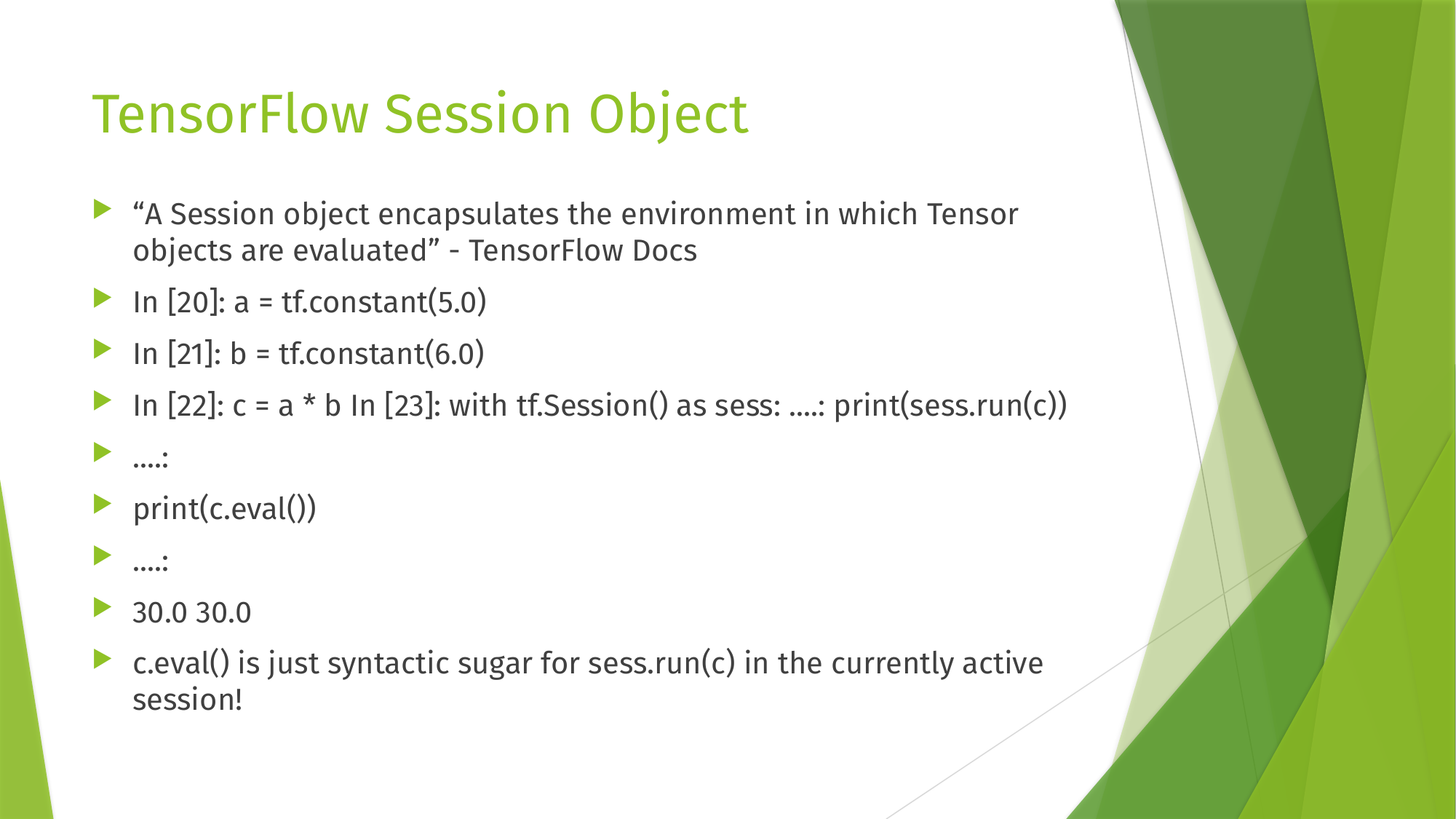

# TensorFlow Session Object
“A Session object encapsulates the environment in which Tensor objects are evaluated” - TensorFlow Docs
In [20]: a = tf.constant(5.0)
In [21]: b = tf.constant(6.0)
In [22]: c = a * b In [23]: with tf.Session() as sess: ....: print(sess.run(c))
....:
print(c.eval())
....:
30.0 30.0
c.eval() is just syntactic sugar for sess.run(c) in the currently active session!